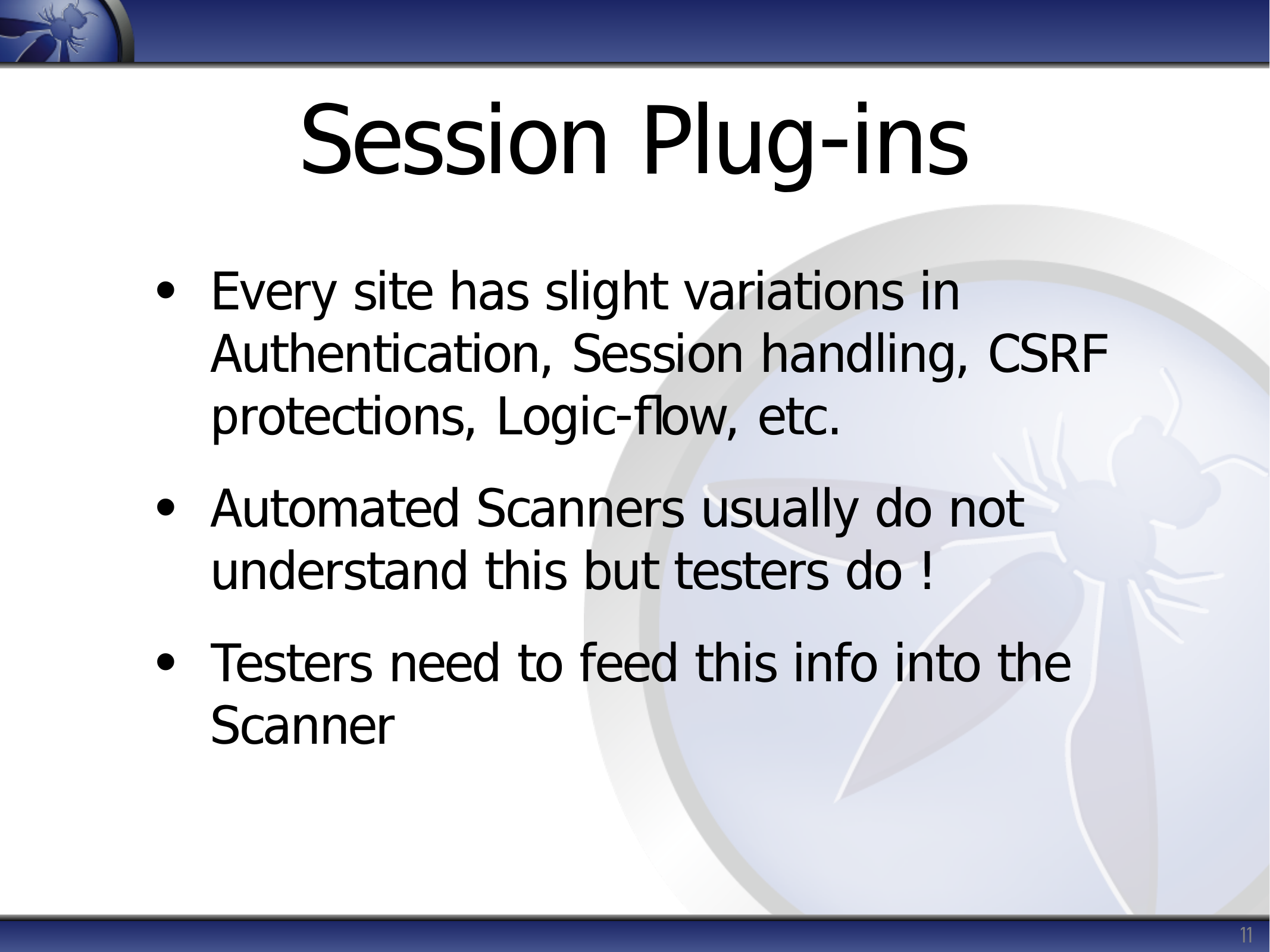

# Session Plug-ins
Every site has slight variations in Authentication, Session handling, CSRF protections, Logic-flow, etc.
Automated Scanners usually do not understand this but testers do !
Testers need to feed this info into the Scanner
11